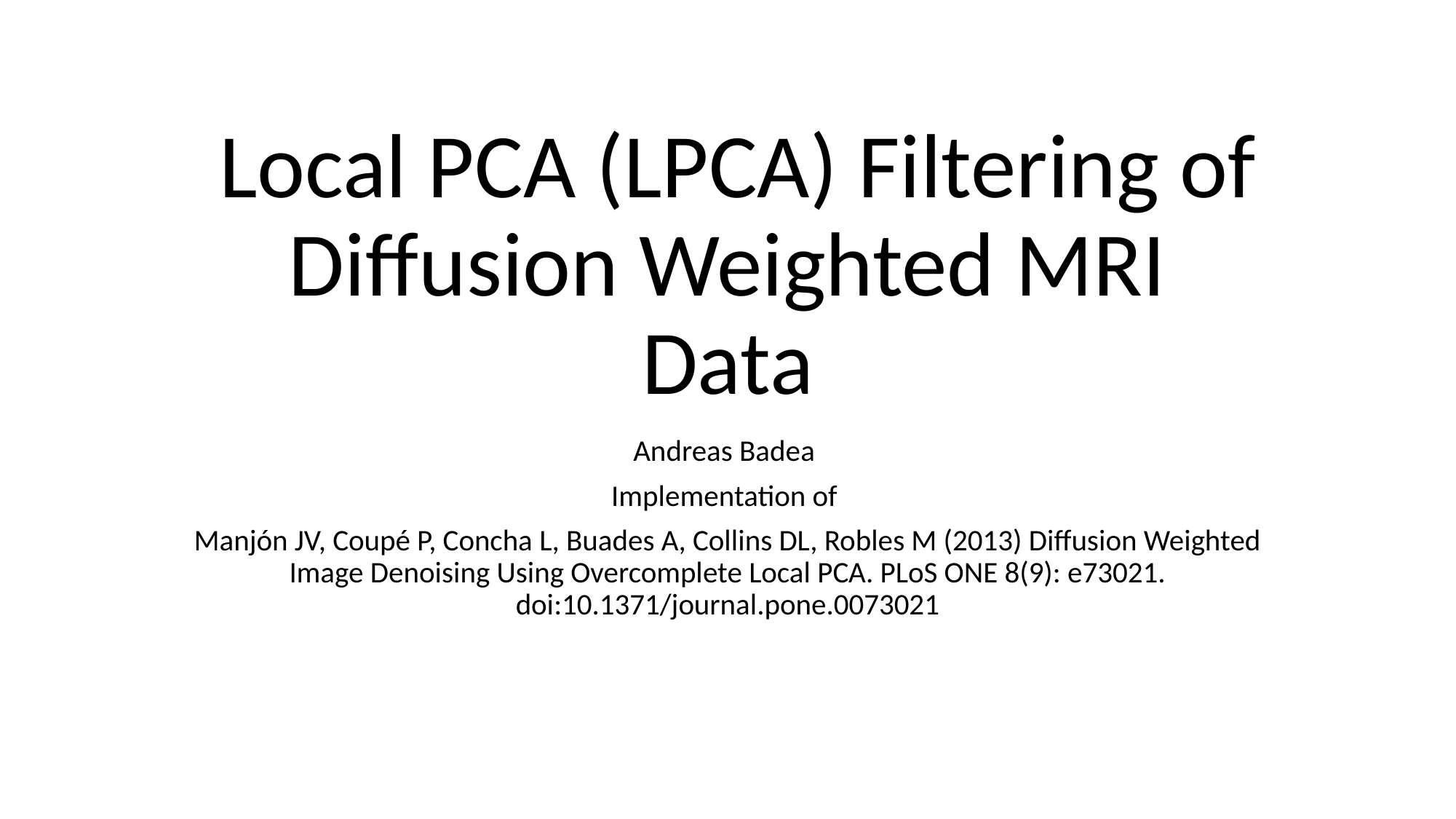

# Local PCA (LPCA) Filtering of Diffusion Weighted MRI Data
Andreas Badea
Implementation of
Manjón JV, Coupé P, Concha L, Buades A, Collins DL, Robles M (2013) Diffusion Weighted Image Denoising Using Overcomplete Local PCA. PLoS ONE 8(9): e73021. doi:10.1371/journal.pone.0073021